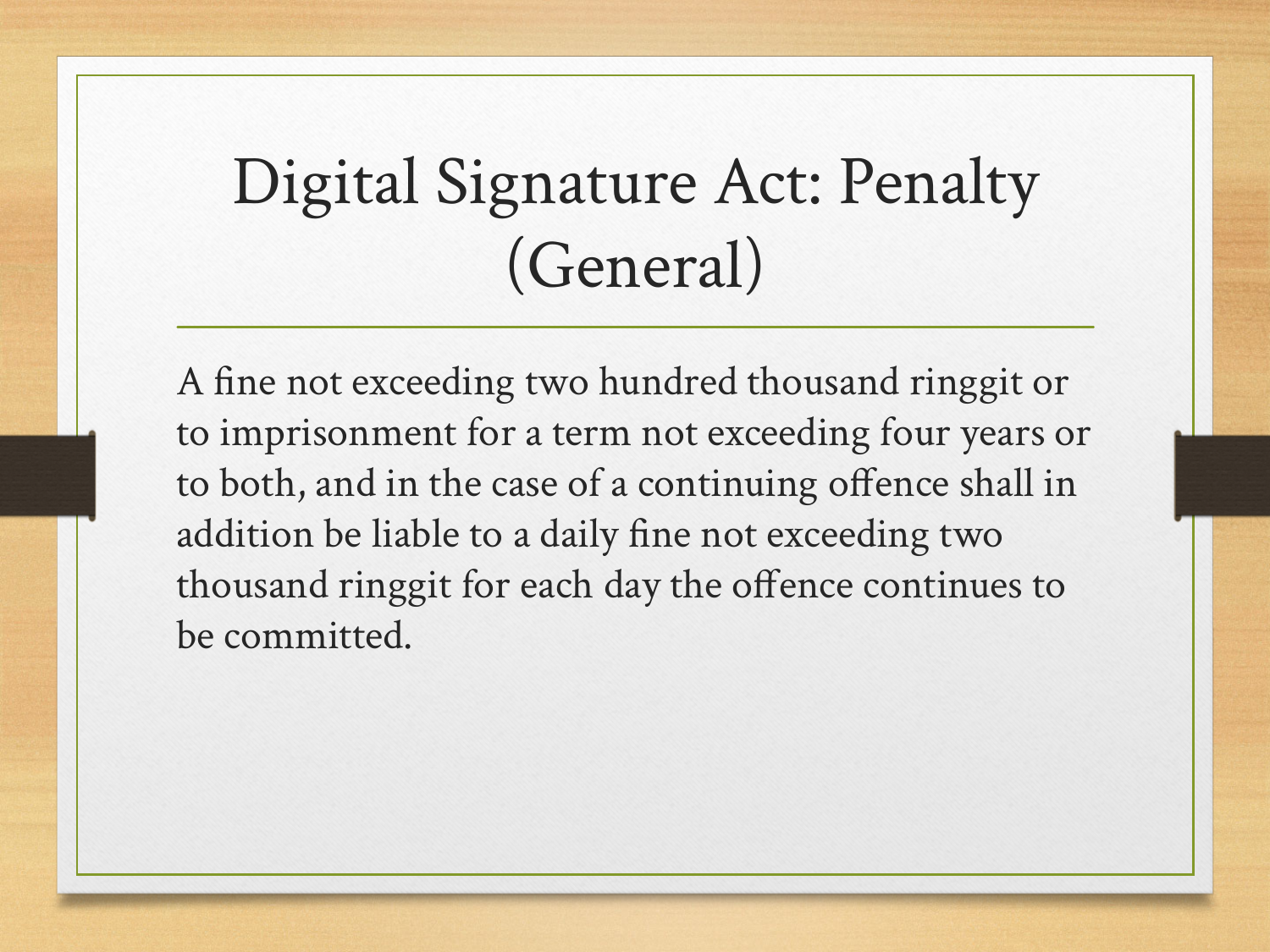

# Digital Signature Act: Penalty (General)
A fine not exceeding two hundred thousand ringgit or to imprisonment for a term not exceeding four years or to both, and in the case of a continuing offence shall in addition be liable to a daily fine not exceeding two thousand ringgit for each day the offence continues to be committed.